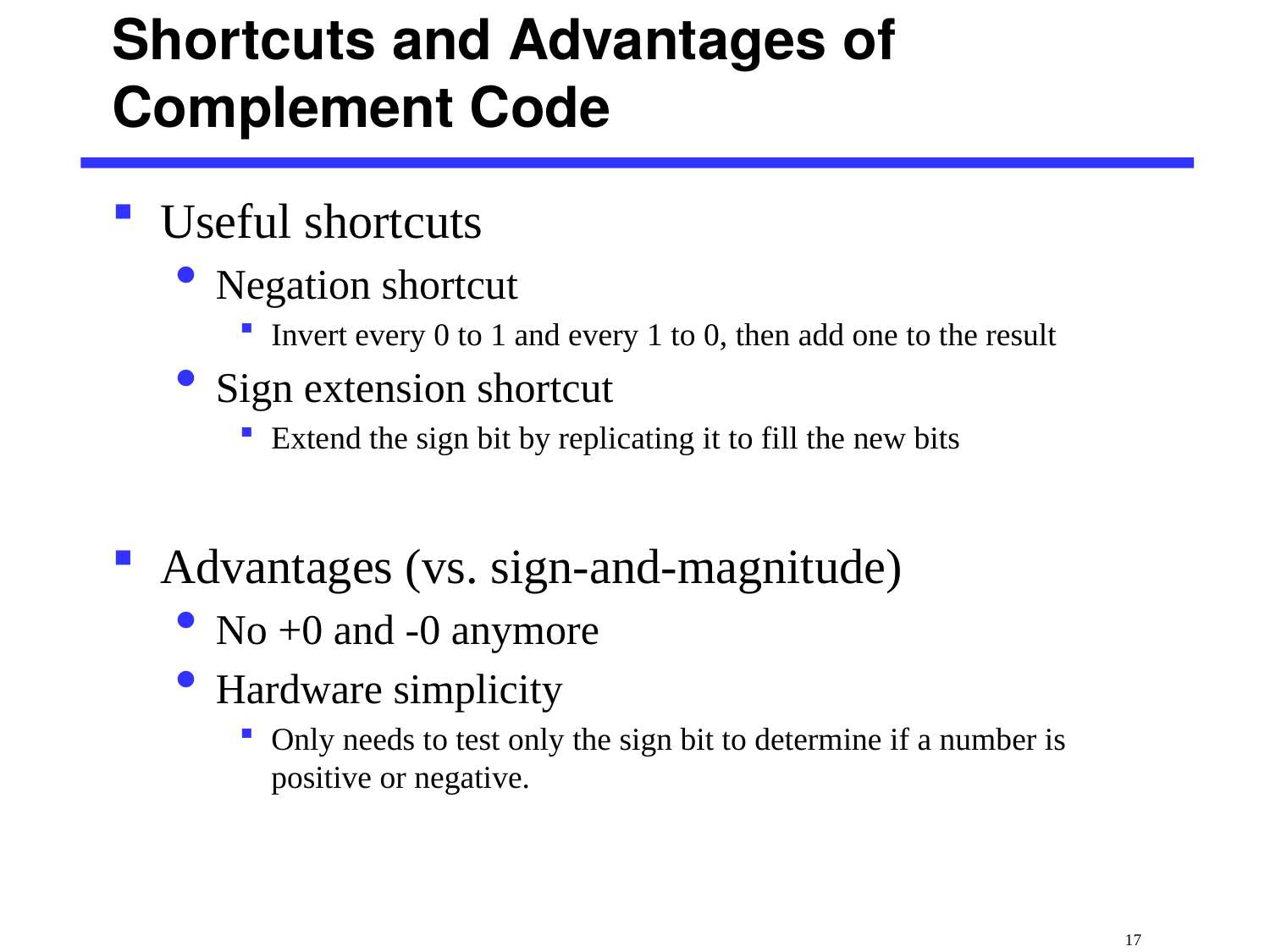

# Shortcuts and Advantages of Complement Code
Useful shortcuts
Negation shortcut
Invert every 0 to 1 and every 1 to 0, then add one to the result
Sign extension shortcut
Extend the sign bit by replicating it to fill the new bits

Advantages (vs. sign-and-magnitude)
No +0 and -0 anymore
Hardware simplicity
Only needs to test only the sign bit to determine if a number is positive or negative.

                           17